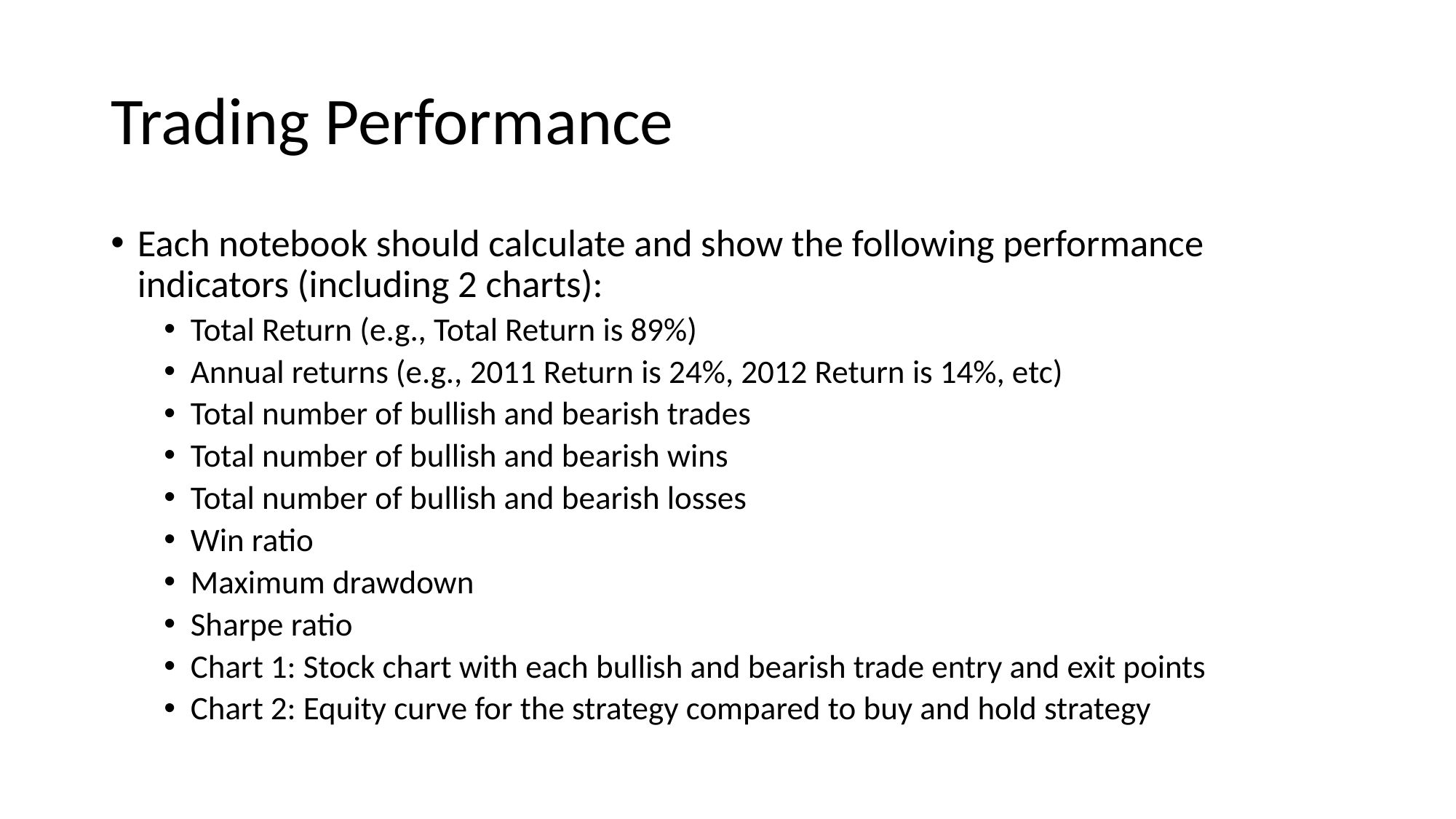

# Trading Performance
Each notebook should calculate and show the following performance indicators (including 2 charts):
Total Return (e.g., Total Return is 89%)
Annual returns (e.g., 2011 Return is 24%, 2012 Return is 14%, etc)
Total number of bullish and bearish trades
Total number of bullish and bearish wins
Total number of bullish and bearish losses
Win ratio
Maximum drawdown
Sharpe ratio
Chart 1: Stock chart with each bullish and bearish trade entry and exit points
Chart 2: Equity curve for the strategy compared to buy and hold strategy